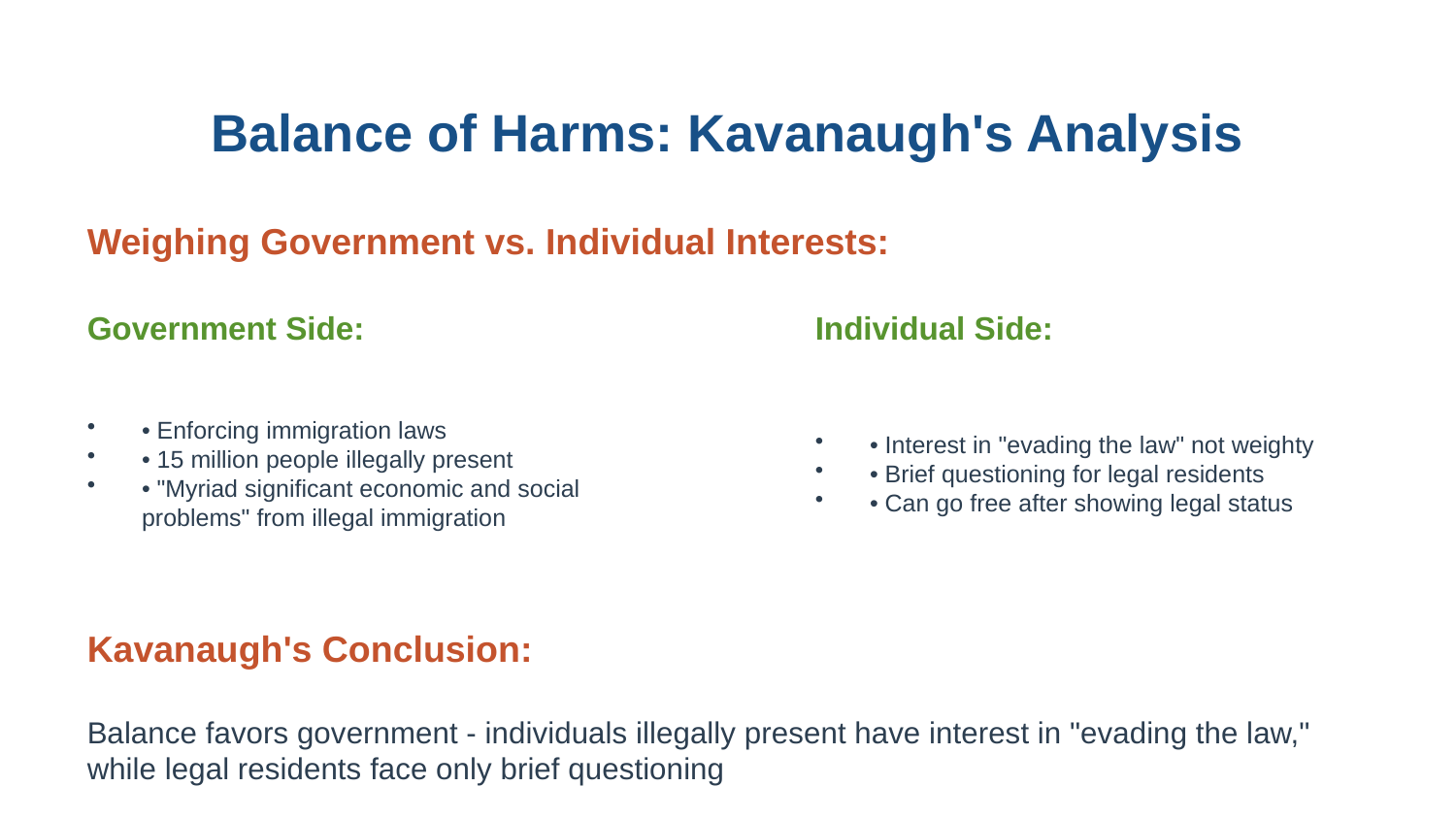

Balance of Harms: Kavanaugh's Analysis
Weighing Government vs. Individual Interests:
Government Side:
Individual Side:
• Enforcing immigration laws
• 15 million people illegally present
• "Myriad significant economic and social problems" from illegal immigration
• Interest in "evading the law" not weighty
• Brief questioning for legal residents
• Can go free after showing legal status
Kavanaugh's Conclusion:
Balance favors government - individuals illegally present have interest in "evading the law," while legal residents face only brief questioning